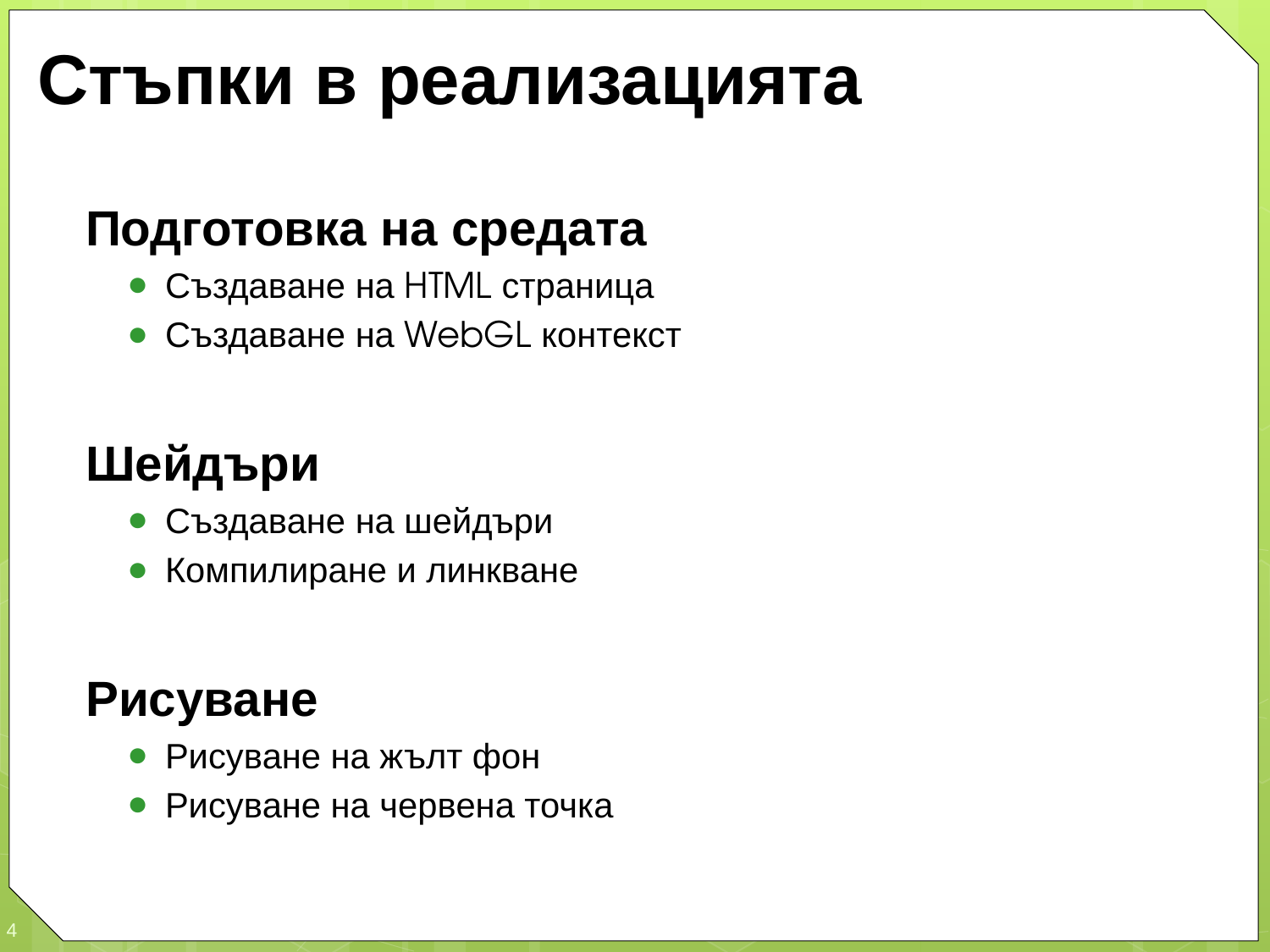

# Стъпки в реализацията
Подготовка на средата
Създаване на HTML страница
Създаване на WebGL контекст

Шейдъри
Създаване на шейдъри
Компилиране и линкване

Рисуване
Рисуване на жълт фон
Рисуване на червена точка